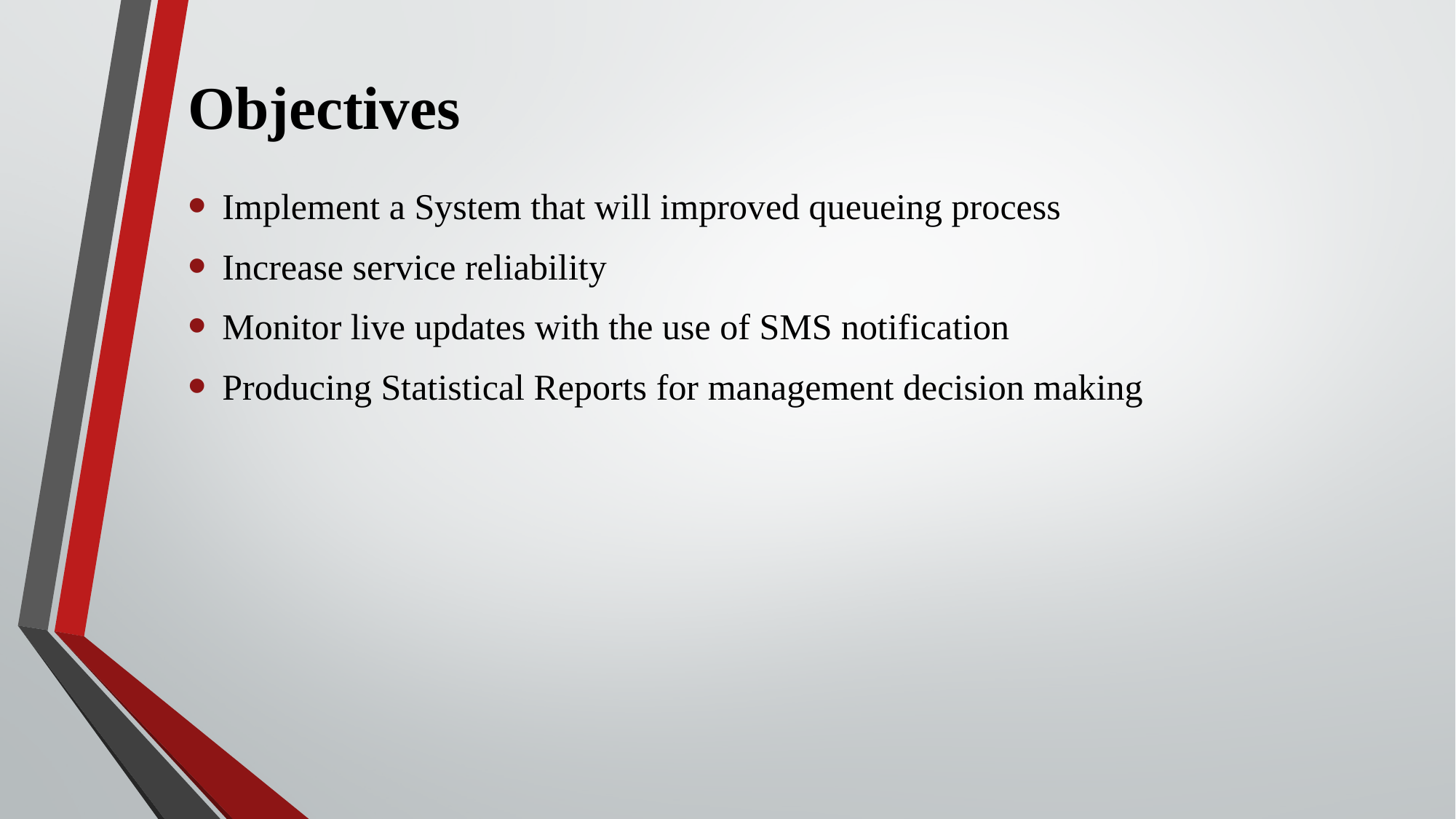

# Objectives
Implement a System that will improved queueing process
Increase service reliability
Monitor live updates with the use of SMS notification
Producing Statistical Reports for management decision making